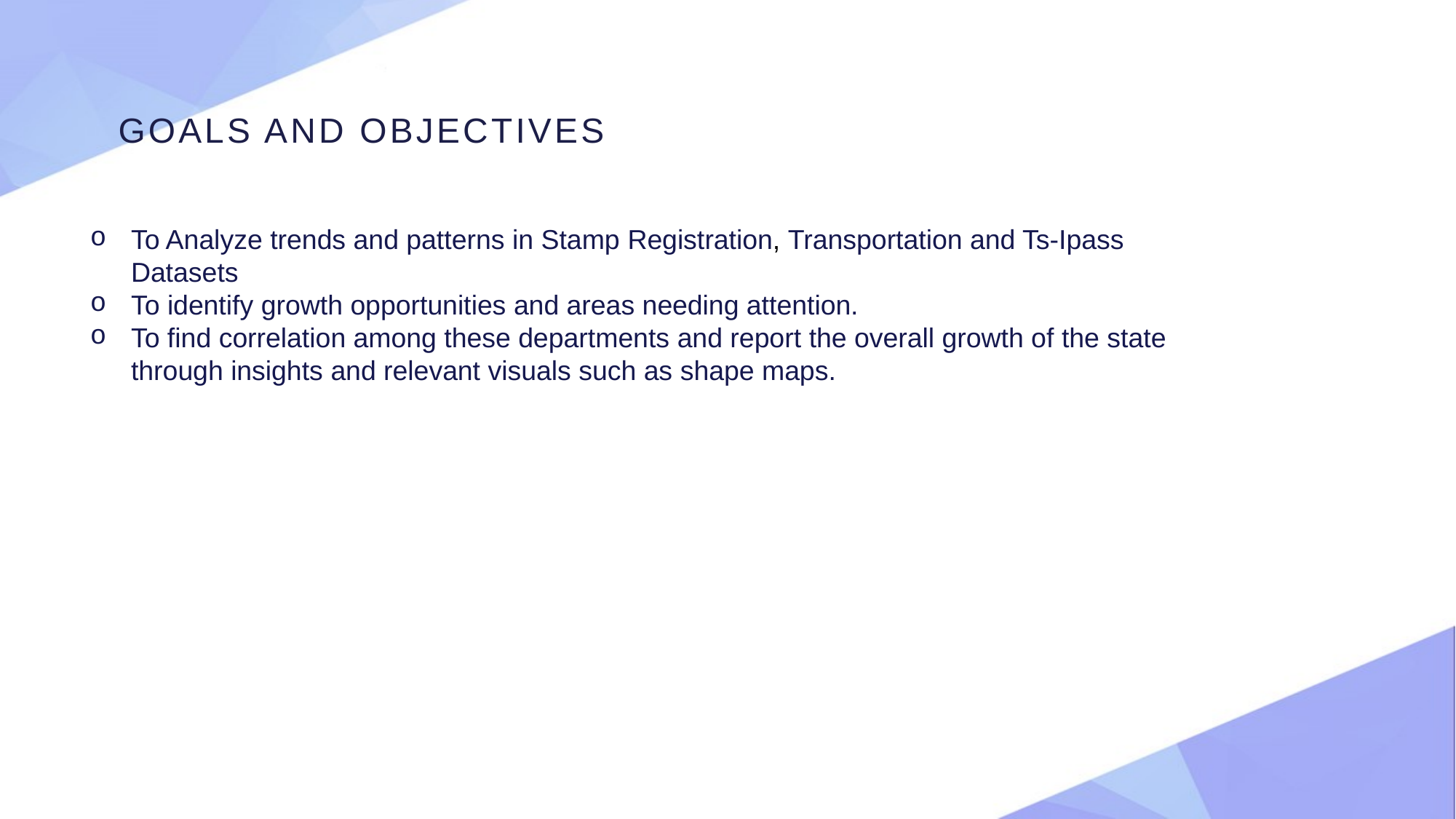

GOALS AND OBJECTIVES

#
To Analyze trends and patterns in Stamp Registration, Transportation and Ts-Ipass Datasets
To identify growth opportunities and areas needing attention.
To find correlation among these departments and report the overall growth of the state through insights and relevant visuals such as shape maps.